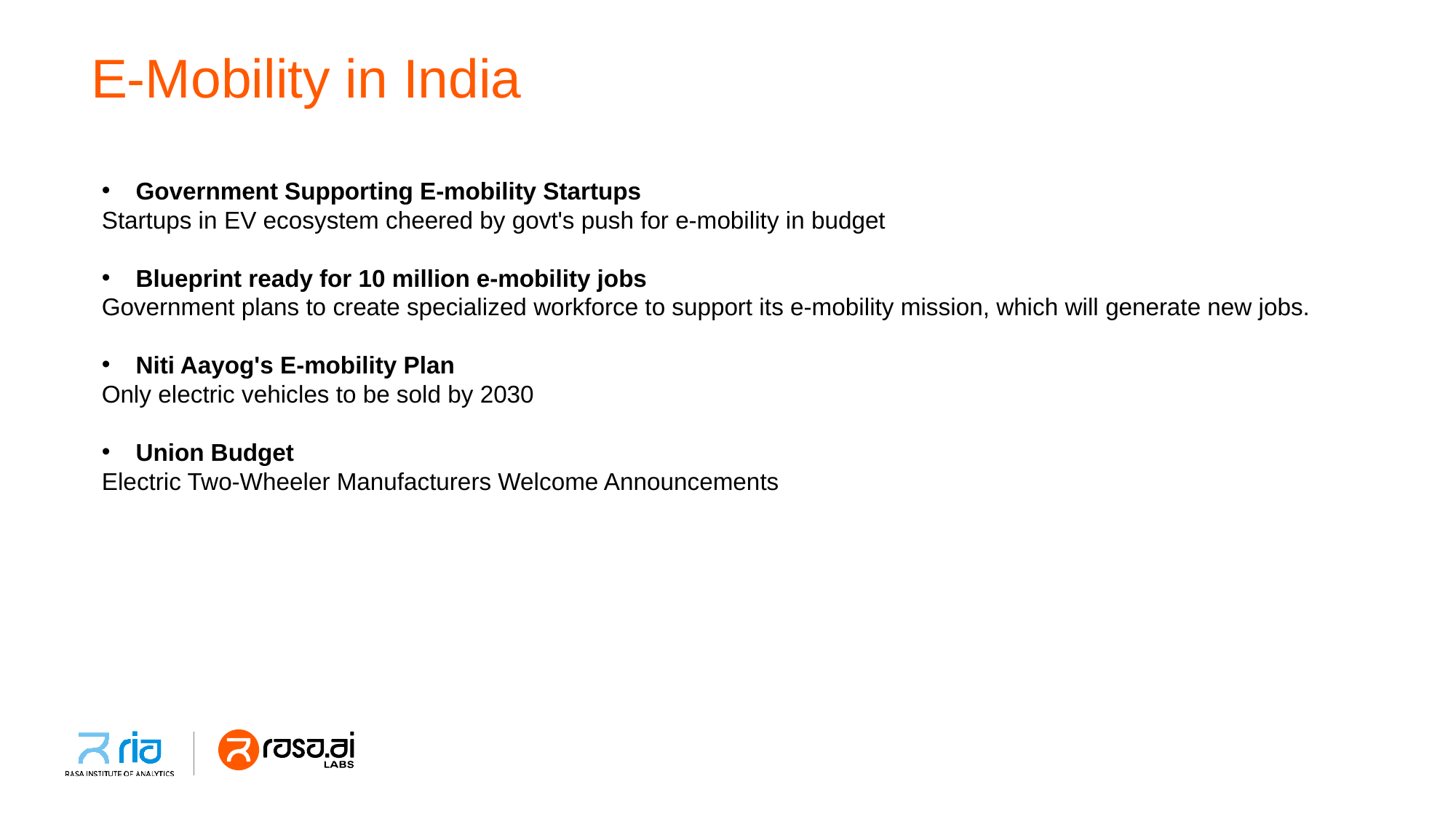

# E-Mobility in India
Government Supporting E-mobility Startups
Startups in EV ecosystem cheered by govt's push for e-mobility in budget

Blueprint ready for 10 million e-mobility jobs
Government plans to create specialized workforce to support its e-mobility mission, which will generate new jobs.

Niti Aayog's E-mobility Plan
Only electric vehicles to be sold by 2030

Union Budget
Electric Two-Wheeler Manufacturers Welcome Announcements